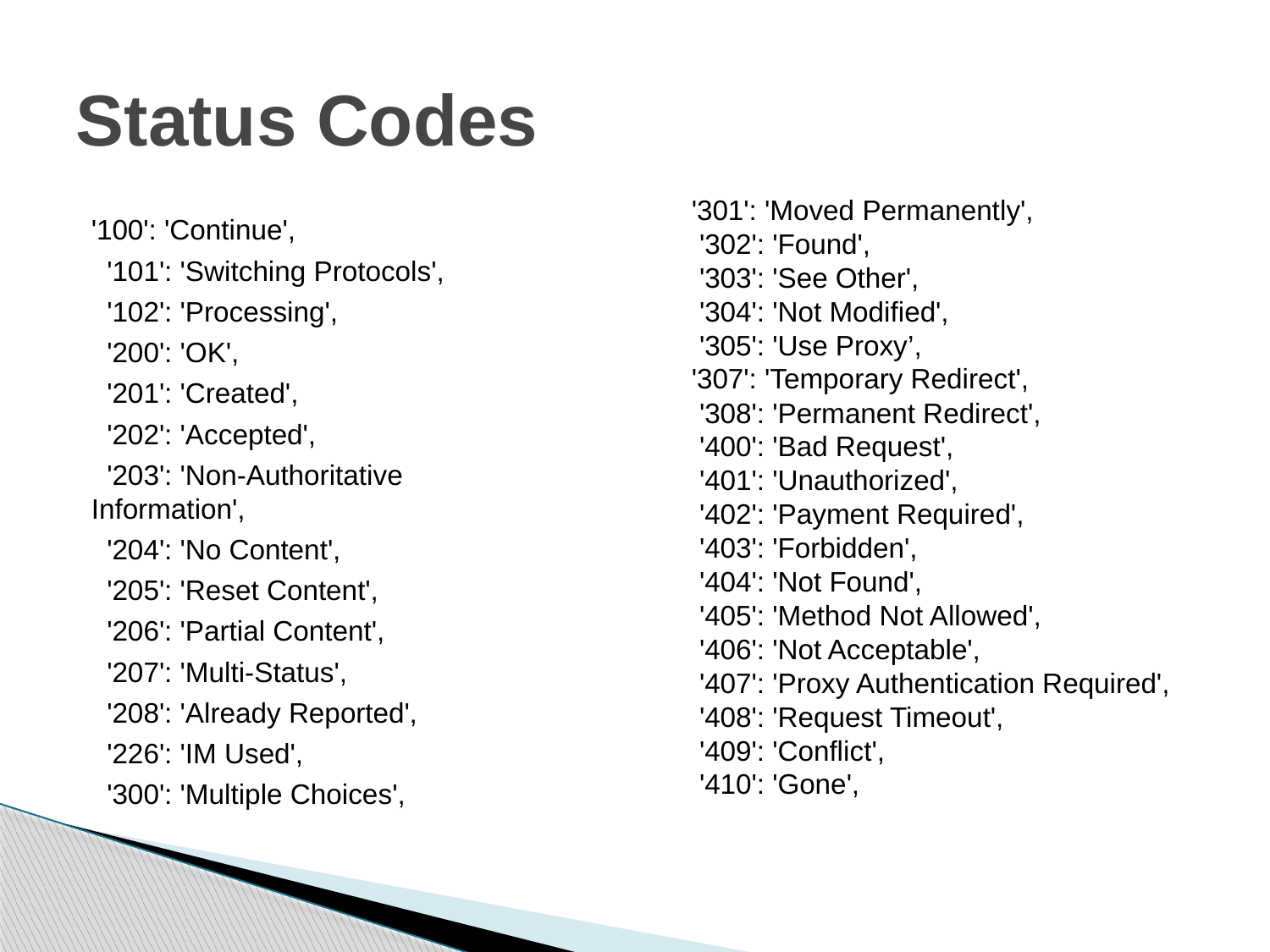

# Status Codes
 '301': 'Moved Permanently',
  '302': 'Found',
  '303': 'See Other',
  '304': 'Not Modified',
  '305': 'Use Proxy’,
 '307': 'Temporary Redirect',
  '308': 'Permanent Redirect',
  '400': 'Bad Request',
  '401': 'Unauthorized',
  '402': 'Payment Required',
  '403': 'Forbidden',
  '404': 'Not Found',
  '405': 'Method Not Allowed',
  '406': 'Not Acceptable',
  '407': 'Proxy Authentication Required',
  '408': 'Request Timeout',
  '409': 'Conflict',
  '410': 'Gone',

'100': 'Continue',
  '101': 'Switching Protocols',
  '102': 'Processing',
  '200': 'OK',
  '201': 'Created',
  '202': 'Accepted',
  '203': 'Non-Authoritative Information',
  '204': 'No Content',
  '205': 'Reset Content',
  '206': 'Partial Content',
  '207': 'Multi-Status',
  '208': 'Already Reported',
  '226': 'IM Used',
  '300': 'Multiple Choices',